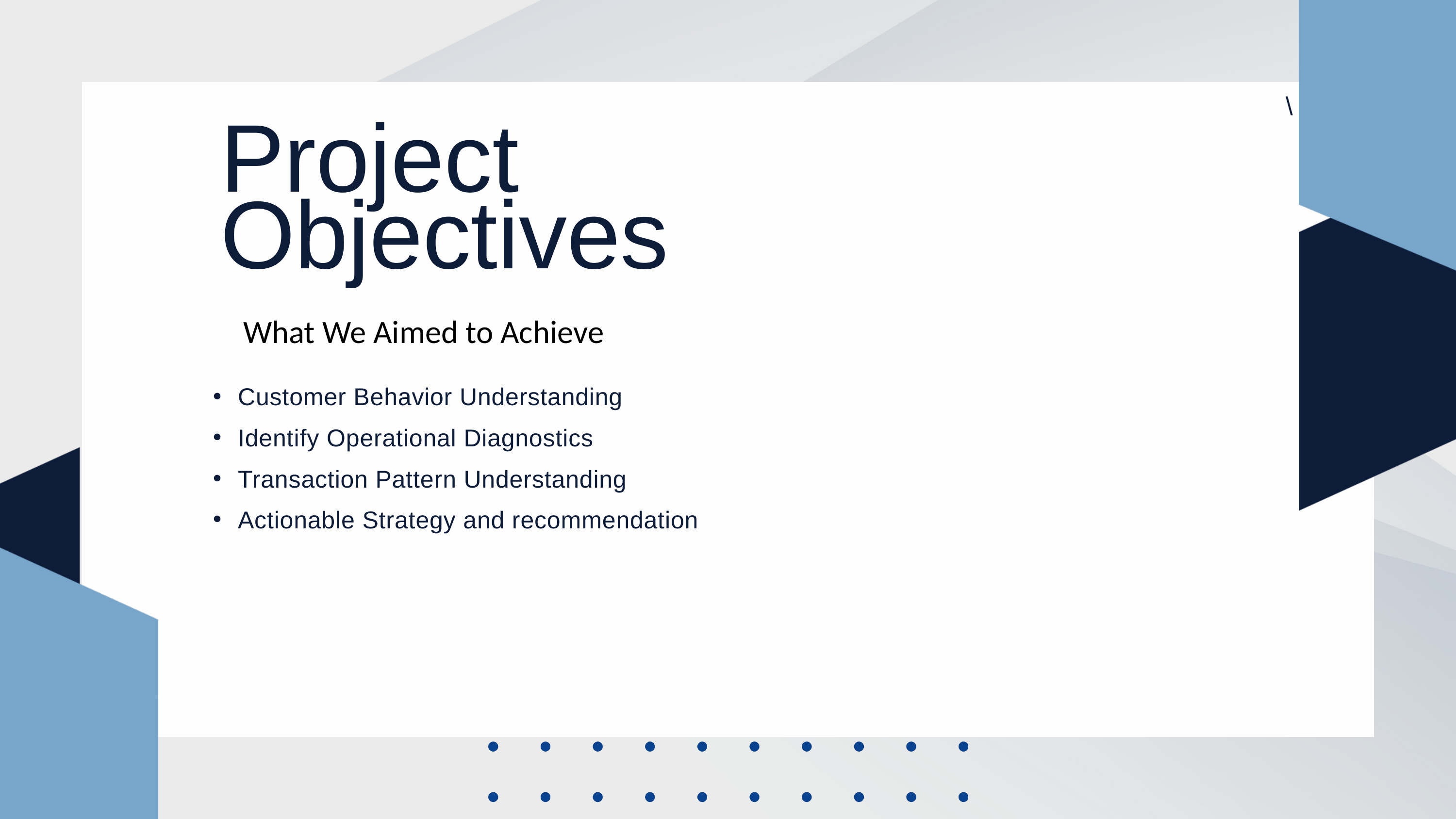

\
Project Objectives

What We Aimed to Achieve
Customer Behavior Understanding
Identify Operational Diagnostics
Transaction Pattern Understanding
Actionable Strategy and recommendation